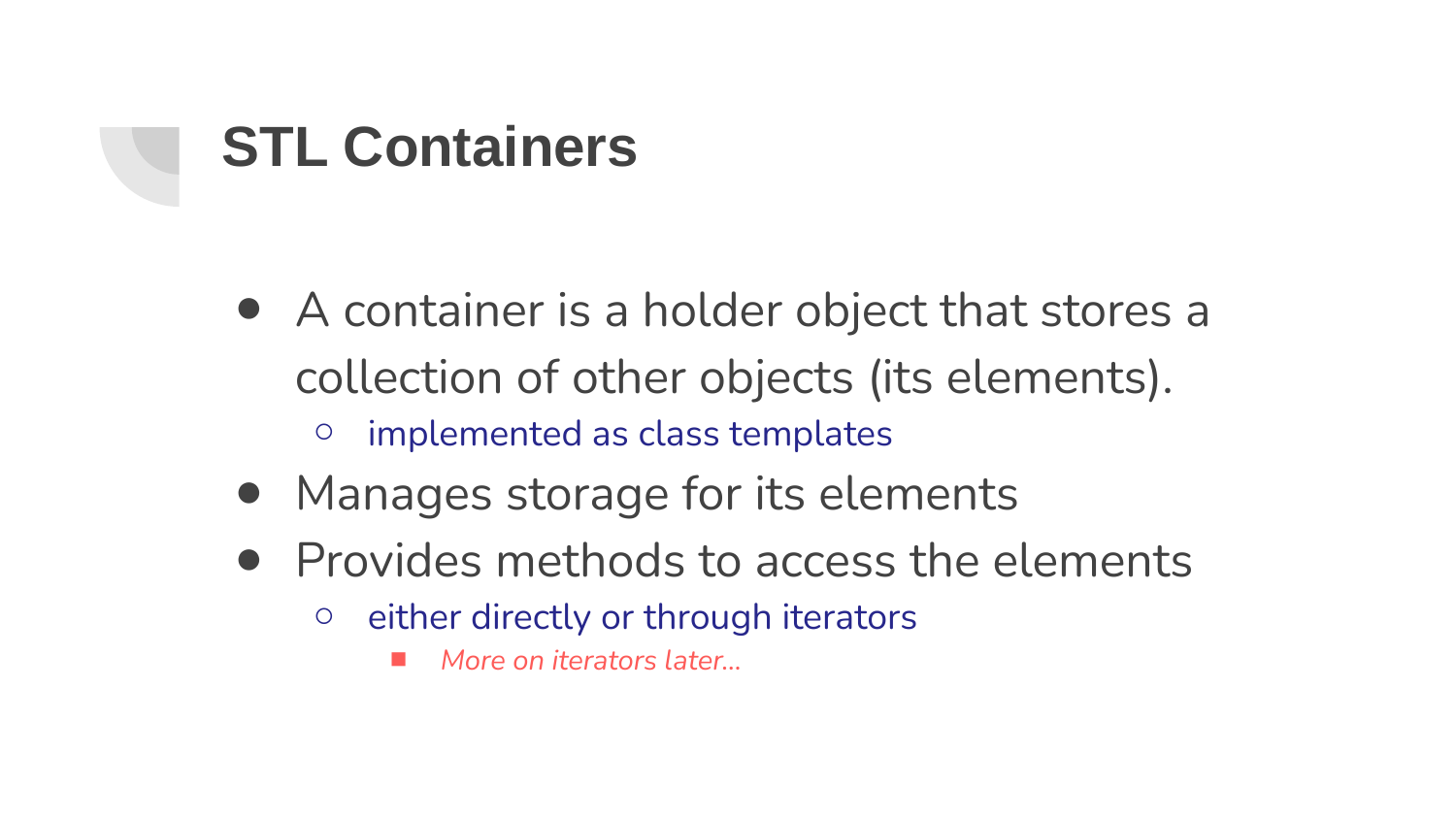

# STL Containers
A container is a holder object that stores a collection of other objects (its elements).
implemented as class templates
Manages storage for its elements
Provides methods to access the elements
either directly or through iterators
More on iterators later...